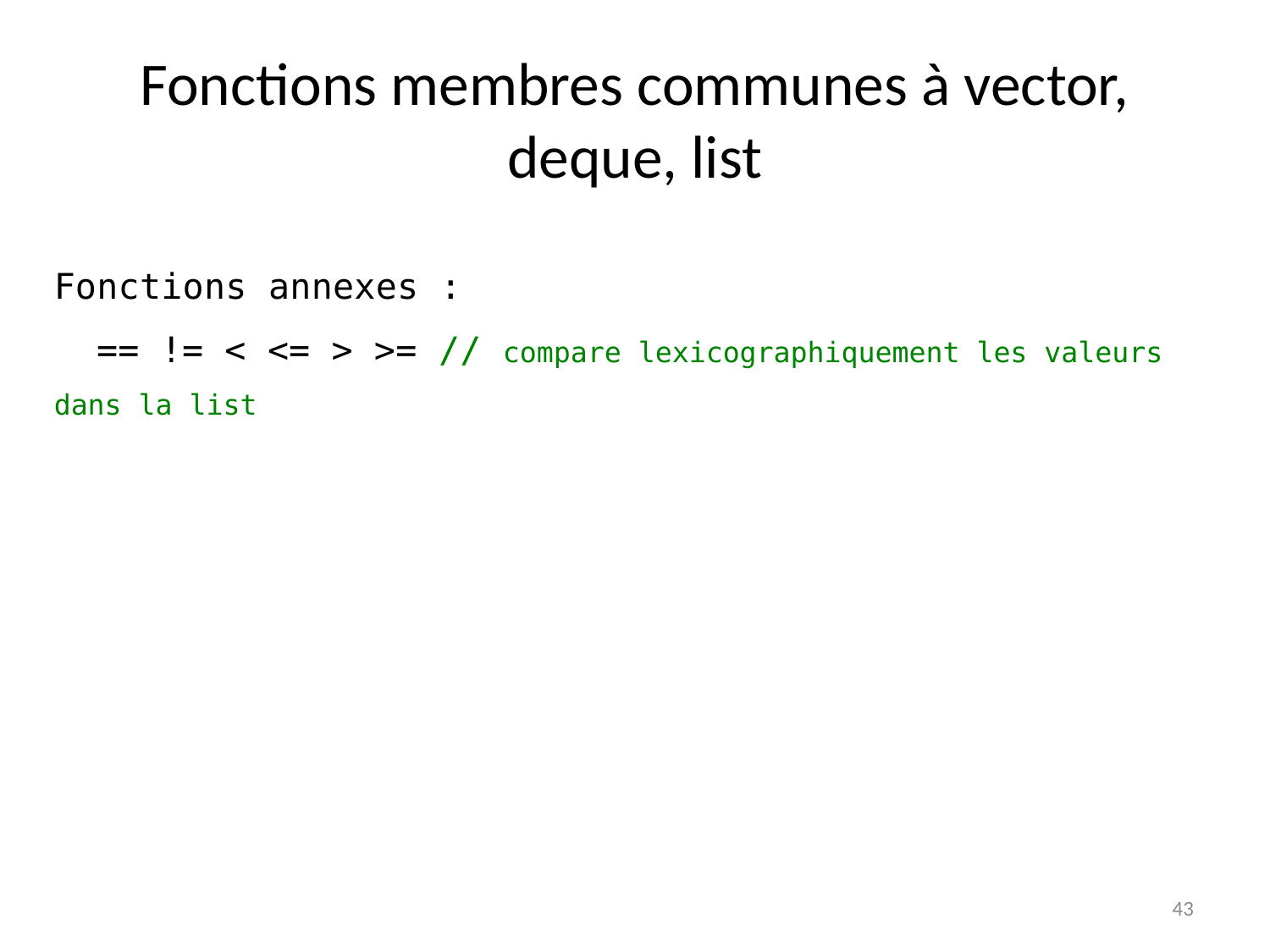

# Fonctions membres communes à vector, deque, list
Fonctions annexes :
  == != < <= > >= // compare lexicographiquement les valeurs dans la list

43